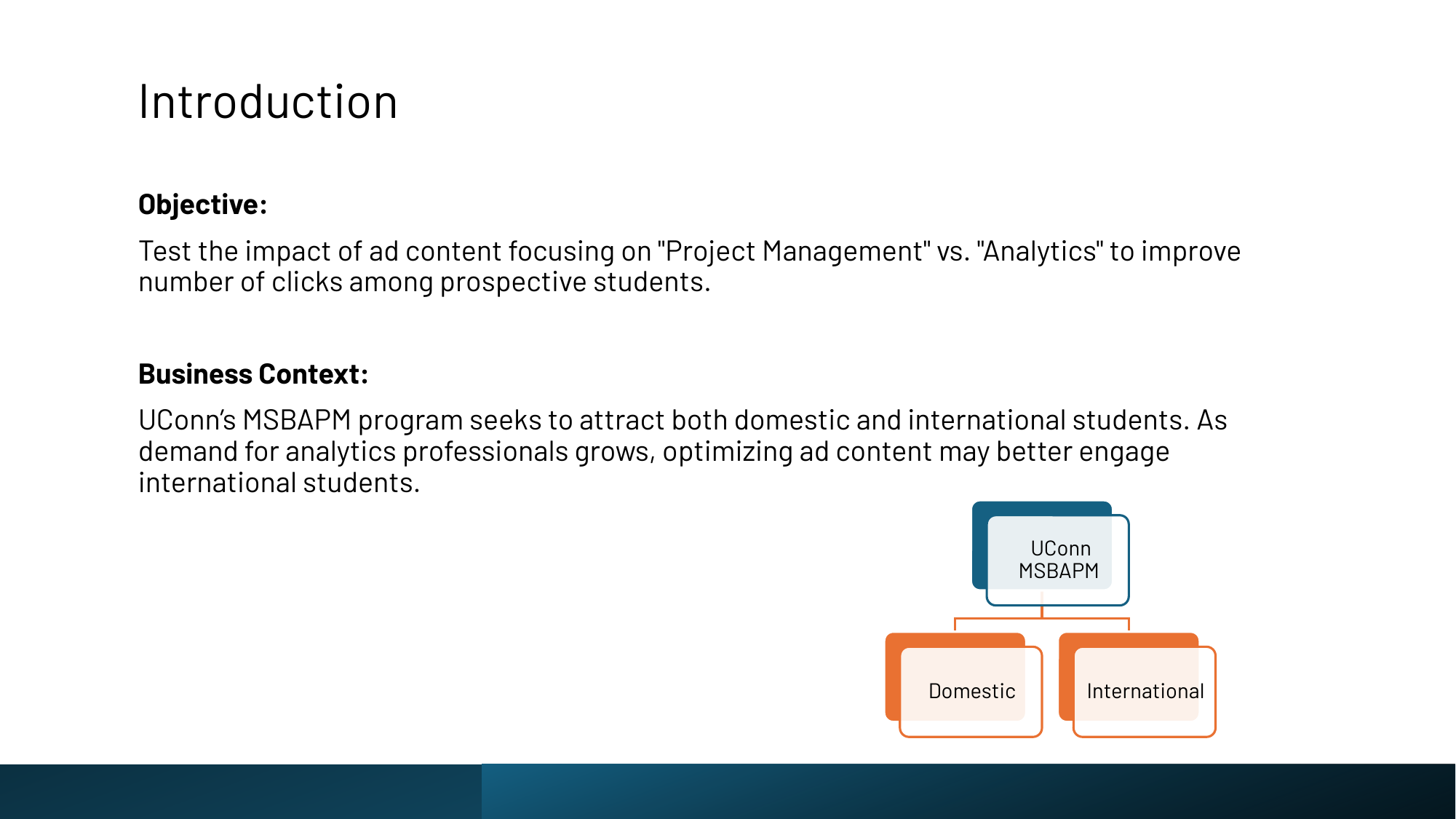

Introduction
Objective:
Test the impact of ad content focusing on "Project Management" vs. "Analytics" to improve number of clicks among prospective students.

Business Context:
UConn’s MSBAPM program seeks to attract both domestic and international students. As demand for analytics professionals grows, optimizing ad content may better engage international students.
 UConn MSBAPM
Domestic
International
2